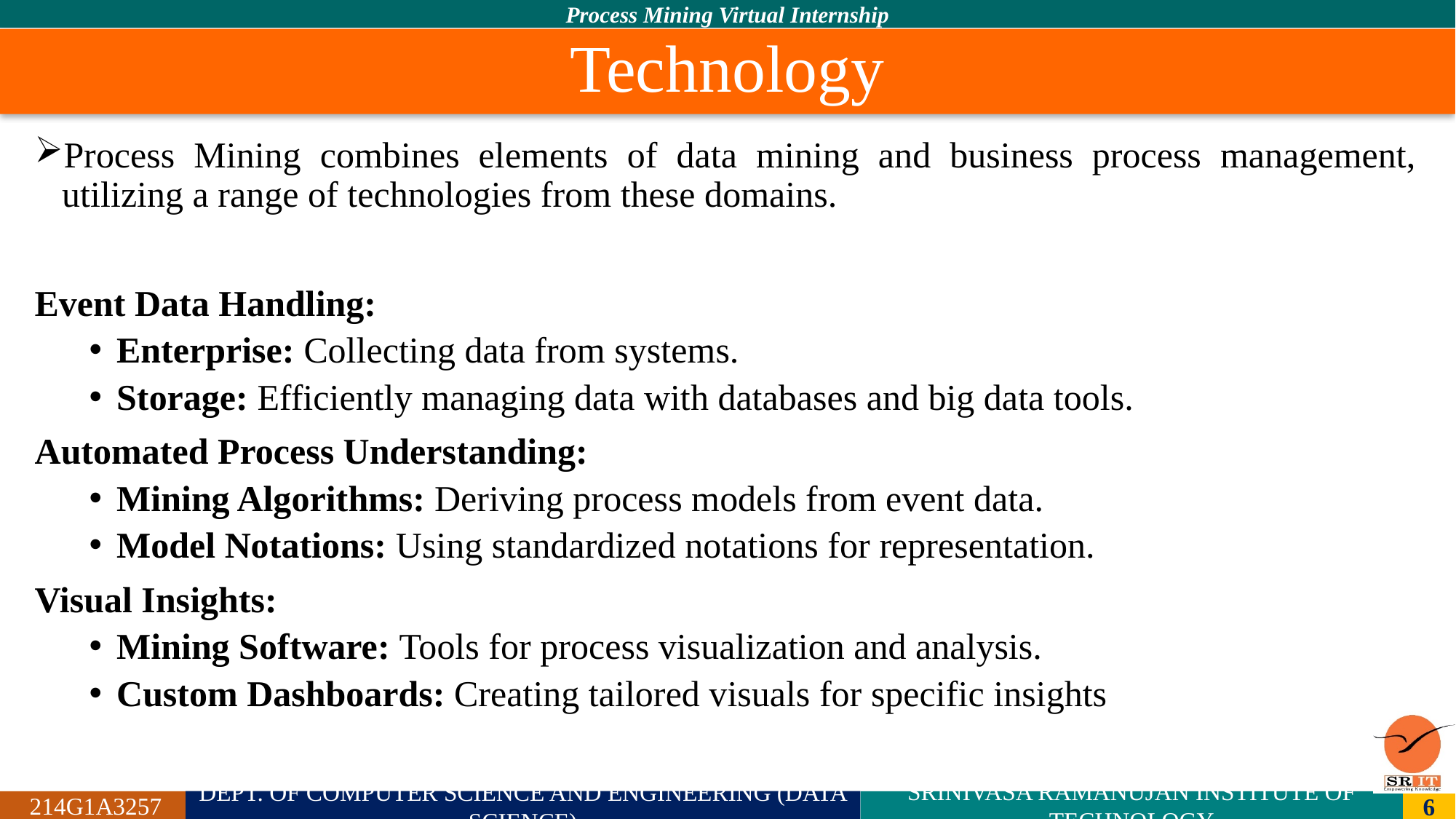

# Technology
Process Mining combines elements of data mining and business process management, utilizing a range of technologies from these domains.

Event Data Handling:
Enterprise: Collecting data from systems.
Storage: Efficiently managing data with databases and big data tools.
Automated Process Understanding:
Mining Algorithms: Deriving process models from event data.
Model Notations: Using standardized notations for representation.
Visual Insights:
Mining Software: Tools for process visualization and analysis.
Custom Dashboards: Creating tailored visuals for specific insights